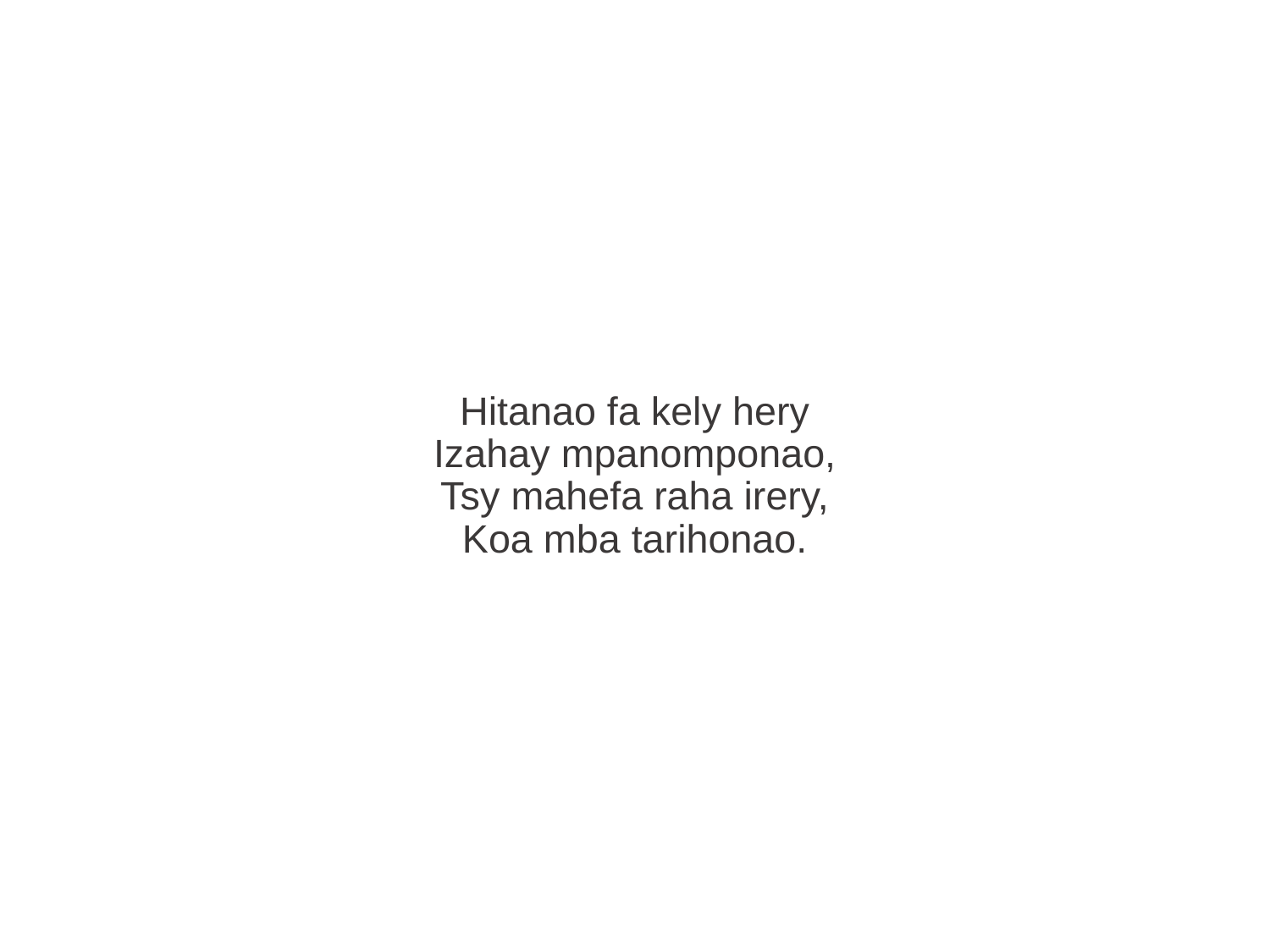

Hitanao fa kely hery
Izahay mpanomponao,
Tsy mahefa raha irery,
Koa mba tarihonao.